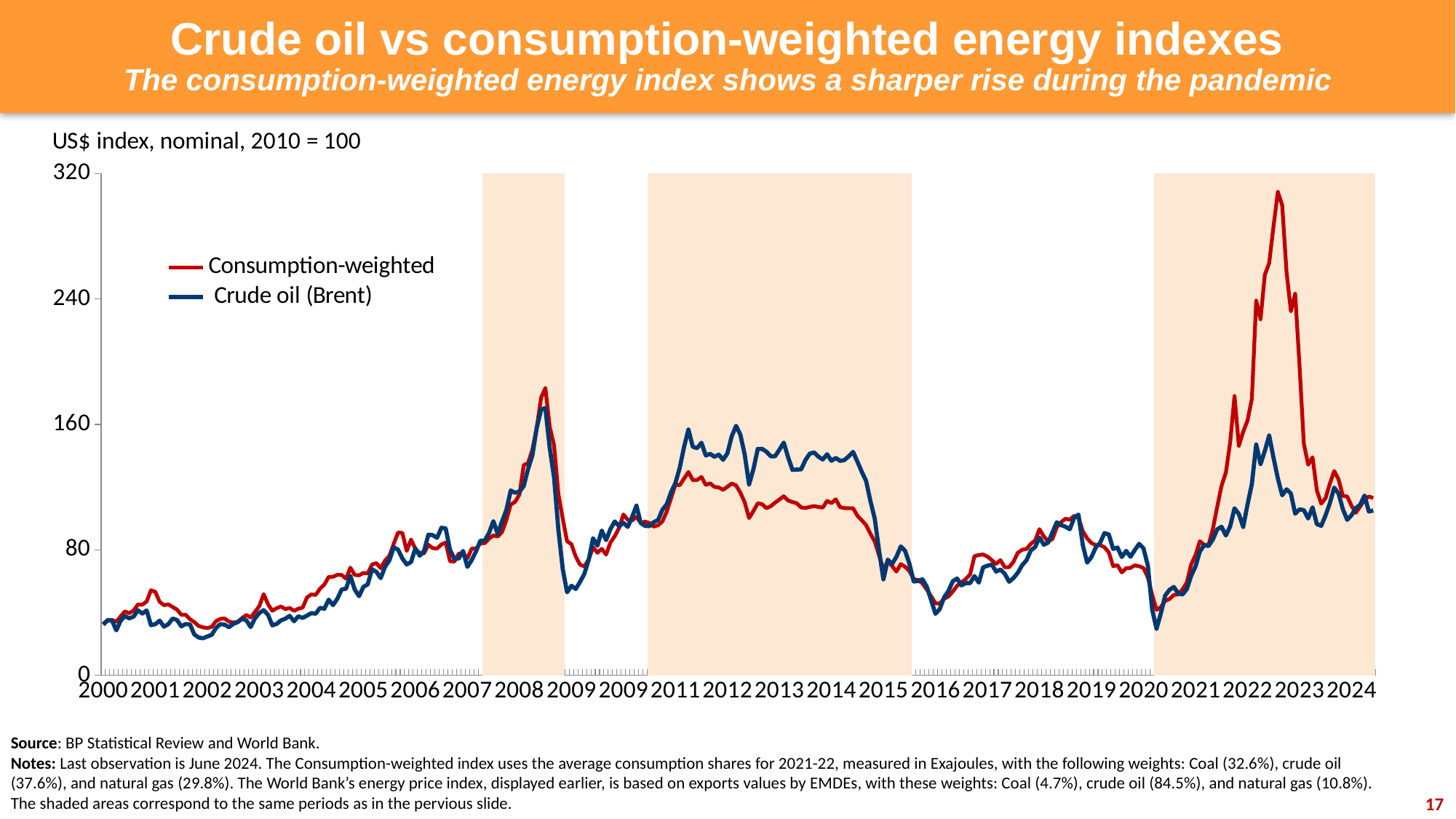

Crude oil vs consumption-weighted energy indexes
The consumption-weighted energy index shows a sharper rise during the pandemic

### Chart

| Category | Column2 | Consumption-weighted |  Crude oil (Brent)  |
|---|---|---|---|
| 2000 | None | 33.064753901421504 | 32.31882019890473 |
| 2000 | None | 34.746121872089056 | 35.279213941947035 |
| 2000 | None | 35.350916803686594 | 34.98022028620618 |
| 2000 | None | 34.23723219913672 | 28.702372233385052 |
| 2000 | None | 37.60219391903972 | 34.814678653981694 |
| 2000 | None | 40.7901461207741 | 37.79098986166097 |
| 2000 | None | 39.61092862599889 | 36.330021287421275 |
| 2000 | None | 41.42060300487968 | 37.476078741283146 |
| 2000 | None | 45.213743784443665 | 41.539489113808955 |
| 2000 | None | 45.08906507303346 | 39.3891033112128 |
| 2000 | None | 47.08892417194401 | 41.41608535160408 |
| 2000 | None | 54.29539591483975 | 31.99474061889601 |
| 2001 | None | 53.26739522781092 | 32.64527292818196 |
| 2001 | None | 46.90386811132617 | 34.898722867264894 |
| 2001 | None | 44.719528018979794 | 31.065102802401565 |
| 2001 | None | 45.32350144926813 | 32.65117686052467 |
| 2001 | None | 43.58678906763799 | 36.22875589335473 |
| 2001 | None | 41.95134846145776 | 35.30402699539801 |
| 2001 | None | 38.64348026426111 | 31.246851307714447 |
| 2001 | None | 38.68123969477147 | 32.72353903889613 |
| 2001 | None | 35.809737021743224 | 32.527657334941786 |
| 2001 | None | 33.99005612743752 | 26.076959457442843 |
| 2001 | None | 31.470720809432656 | 24.121036502413553 |
| 2001 | None | 30.641307502286264 | 23.691219261154124 |
| 2002 | None | 30.146084631470664 | 24.812143876109484 |
| 2002 | None | 30.96053857365295 | 25.839138694486813 |
| 2002 | None | 34.52185143371115 | 30.167415678571814 |
| 2002 | None | 36.01159161371965 | 32.66784678712514 |
| 2002 | None | 36.26502909868124 | 32.32808126923549 |
| 2002 | None | 34.257074630722855 | 30.724392899055623 |
| 2002 | None | 33.67059757861519 | 32.81267684086316 |
| 2002 | None | 34.15193416507835 | 33.91420494023672 |
| 2002 | None | 36.466287643274754 | 36.0911077229642 |
| 2002 | None | 38.5232338325363 | 35.08043110704613 |
| 2002 | None | 36.90553561448051 | 30.796807389805323 |
| 2002 | None | 40.47707118343401 | 36.3185000749191 |
| 2003 | None | 44.140636085877475 | 39.789416935193756 |
| 2003 | None | 51.81595404704286 | 41.57450753601029 |
| 2003 | None | 45.37833199497518 | 38.633657407647185 |
| 2003 | None | 41.16423367600825 | 31.85530362867615 |
| 2003 | None | 42.85465066805255 | 32.865744283831035 |
| 2003 | None | 43.91317351337159 | 35.076634643430374 |
| 2003 | None | 42.24024258606915 | 36.1622650514273 |
| 2003 | None | 42.9850314878043 | 37.979980193213784 |
| 2003 | None | 41.1691116181206 | 34.50674806536599 |
| 2003 | None | 42.4844483653954 | 37.68037593958192 |
| 2003 | None | 43.22360633610492 | 36.63818340279302 |
| 2003 | None | 49.672910841956686 | 38.10853266952968 |
| 2004 | None | 51.634531636648575 | 39.698459994409255 |
| 2004 | None | 51.26428323429698 | 39.304677078778305 |
| 2004 | None | 55.249651405037284 | 43.03971707647688 |
| 2004 | None | 57.898880099771844 | 42.48342370762262 |
| 2004 | None | 62.755616106722066 | 48.28252925944734 |
| 2004 | None | 62.89145164418504 | 44.81258289668215 |
| 2004 | None | 64.1186703963594 | 48.86082826653449 |
| 2004 | None | 63.97387463316425 | 54.794280266306956 |
| 2004 | None | 61.634413330033325 | 55.241705726825174 |
| 2004 | None | 68.65312007561289 | 63.43822153869447 |
| 2004 | None | 64.06816818406938 | 54.82437874489786 |
| 2004 | None | 63.74660352157674 | 50.482921273213 |
| 2005 | None | 65.28271764653641 | 56.39027138723628 |
| 2005 | None | 64.9881311900135 | 58.01215491731689 |
| 2005 | None | 70.6761511684186 | 67.59713118649303 |
| 2005 | None | 71.53199514838448 | 66.03473900822792 |
| 2005 | None | 68.35513271118062 | 61.97103095844616 |
| 2005 | None | 73.17761429945044 | 69.15414863644014 |
| 2005 | None | 76.15056969981413 | 73.32099634453311 |
| 2005 | None | 83.80308351697832 | 81.61202468667472 |
| 2005 | None | 91.07707892992268 | 80.20086909449762 |
| 2005 | None | 90.78498128448021 | 74.5216279628555 |
| 2005 | None | 79.31235897803461 | 70.71811188913216 |
| 2005 | None | 86.59808774111163 | 72.2621059589183 |
| 2006 | None | 80.66246702289155 | 80.95531557422916 |
| 2006 | None | 77.94762760931874 | 76.30577867529426 |
| 2006 | None | 77.76598075559941 | 79.27284944871882 |
| 2006 | None | 83.255060481987 | 89.70077755840775 |
| 2006 | None | 81.0952825039876 | 89.37627452813747 |
| 2006 | None | 80.84238987788088 | 87.68323510766665 |
| 2006 | None | 83.46126371212256 | 94.10041265613414 |
| 2006 | None | 84.66206708878798 | 93.73753400890642 |
| 2006 | None | 72.7173597467396 | 79.93356593942543 |
| 2006 | None | 72.59515484254194 | 74.34092684050663 |
| 2006 | None | 77.55619945630546 | 74.4723182758713 |
| 2006 | None | 77.98723372475153 | 79.35140960371228 |
| 2007 | None | 74.54229989105205 | 69.14430874920654 |
| 2007 | None | 80.87668860625683 | 73.54760040300002 |
| 2007 | None | 80.81985130085387 | 79.13353073847908 |
| 2007 | None | 84.20511021455393 | 85.82495869543042 |
| 2007 | 350.0 | 84.27662142601142 | 85.92385823772382 |
| 2007 | 350.0 | 87.15167118196334 | 90.81383519585606 |
| 2007 | 350.0 | 89.22613936441502 | 98.31147094999113 |
| 2007 | 350.0 | 88.53777596586228 | 90.15209049624873 |
| 2007 | 350.0 | 91.4462611423643 | 98.21330360444938 |
| 2007 | 350.0 | 99.13842577917096 | 105.51092133083444 |
| 2007 | 350.0 | 108.9202999021465 | 117.82512496112393 |
| 2007 | 350.0 | 110.59096052103101 | 116.45217128407556 |
| 2008 | 350.0 | 115.18050795502306 | 117.05124677131573 |
| 2008 | 350.0 | 133.98171197241714 | 120.73927509297052 |
| 2008 | 350.0 | 135.36536799650034 | 131.51327632357697 |
| 2008 | 350.0 | 143.90926569210325 | 140.31274018334562 |
| 2008 | 350.0 | 157.94503299024518 | 157.8199943316467 |
| 2008 | 350.0 | 176.97306187510384 | 169.42367445709561 |
| 2008 | 350.0 | 183.27550980313603 | 170.47355483270454 |
| 2008 | 350.0 | 158.3797694616011 | 144.97505515431914 |
| 2008 | 350.0 | 146.6487781388871 | 126.14793310712498 |
| 2008 | 350.0 | 115.59021153591205 | 92.7575718382146 |
| 2008 | 350.0 | 99.94533460062463 | 67.79693877895535 |
| 2008 | None | 85.49347576327912 | 52.949012002211326 |
| 2009 | None | 83.63754130536614 | 57.12459708915943 |
| 2009 | None | 75.73724573794718 | 55.06487716513546 |
| 2009 | None | 70.61433495487894 | 59.6447658538626 |
| 2009 | None | 69.42024080004917 | 64.7461823471459 |
| 2009 | None | 73.9619006954058 | 73.78184484449268 |
| 2009 | None | 81.84511241592604 | 87.37646215284387 |
| 2009 | None | 78.15235126528937 | 82.65621036685997 |
| 2009 | None | 80.70467389487001 | 92.32735869047816 |
| 2009 | None | 77.0059295936898 | 86.19220278385328 |
| 2009 | None | 84.66213216604244 | 93.20514829445102 |
| 2009 | None | 88.71607525193272 | 98.09827339334377 |
| 2009 | None | 93.95521652265002 | 95.08398793851639 |
| 2009 | None | 102.57935768995625 | 97.25316213754732 |
| 2010 | None | 99.11355460141549 | 94.62869056820364 |
| 2010 | None | 98.69692713260918 | 100.94828390219996 |
| 2010 | None | 101.15928520577701 | 108.21147244916222 |
| 2010 | None | 97.14640422223636 | 97.09774704472693 |
| 2010 | None | 98.04976272557269 | 95.29872900688339 |
| 2010 | 350.0 | 97.10384899529872 | 95.16791638840881 |
| 2010 | 350.0 | 94.84900040519084 | 97.6608807590098 |
| 2010 | 350.0 | 95.68029088206923 | 99.05351421052538 |
| 2010 | 350.0 | 98.17141958283119 | 105.58766789739214 |
| 2010 | 350.0 | 104.43545858272662 | 109.09193563594044 |
| 2010 | 350.0 | 113.01468997431627 | 116.89343108635903 |
| 2011 | 350.0 | 121.61845535878759 | 122.62087100796292 |
| 2011 | 350.0 | 121.25418022457414 | 132.37663960548622 |
| 2011 | 350.0 | 125.45751441769548 | 145.7292331972282 |
| 2011 | 350.0 | 129.63989382759254 | 156.71698982975593 |
| 2011 | 350.0 | 124.51088808025663 | 145.75072492022483 |
| 2011 | 350.0 | 124.54711589097147 | 144.85876808366436 |
| 2011 | 350.0 | 126.48985115826534 | 148.29983452972596 |
| 2011 | 350.0 | 121.47522421760031 | 140.17722153185292 |
| 2011 | 350.0 | 122.38158072911904 | 141.19312068198943 |
| 2011 | 350.0 | 120.18820294844178 | 139.39696916591464 |
| 2011 | 350.0 | 119.77695079886774 | 140.7155967428803 |
| 2011 | 350.0 | 118.29631294687553 | 137.4110759588308 |
| 2012 | 350.0 | 120.24160021951647 | 141.54597848680817 |
| 2012 | 350.0 | 122.32731239077526 | 152.42867326165356 |
| 2012 | 350.0 | 121.08383963545573 | 159.08377211705408 |
| 2012 | 350.0 | 116.43838374640734 | 153.39788010365484 |
| 2012 | 350.0 | 110.30551371092261 | 140.73806993801983 |
| 2012 | 350.0 | 100.26000412360591 | 121.72282281263276 |
| 2012 | 350.0 | 104.72234862740115 | 131.33934184636323 |
| 2012 | 350.0 | 109.69489870097871 | 144.32683535633814 |
| 2012 | 350.0 | 109.15759632334921 | 144.38095473610386 |
| 2012 | 350.0 | 106.55809119795776 | 142.5867104396779 |
| 2012 | 350.0 | 107.8628336363505 | 139.7067188933478 |
| 2012 | 350.0 | 110.08643094589137 | 139.66174482053486 |
| 2013 | 350.0 | 112.09041608249608 | 143.86030893825557 |
| 2013 | 350.0 | 114.17135550915876 | 148.37560166139792 |
| 2013 | 350.0 | 111.48498530694708 | 139.10590695541185 |
| 2013 | 350.0 | 110.46752505362758 | 131.00131277916935 |
| 2013 | 350.0 | 109.73015589676945 | 131.19423496715882 |
| 2013 | 350.0 | 107.05543650280485 | 131.29998229744157 |
| 2013 | 350.0 | 106.65605933069531 | 137.16536039705898 |
| 2013 | 350.0 | 107.38214703565517 | 141.3019382584237 |
| 2013 | 350.0 | 107.93762521631143 | 142.1384113611085 |
| 2013 | 350.0 | 107.34381679917402 | 139.40986132360504 |
| 2013 | 350.0 | 106.99216231923342 | 137.62391520025866 |
| 2013 | 350.0 | 111.18611403994375 | 140.9319584985651 |
| 2014 | 350.0 | 109.80601064070115 | 136.78832410426895 |
| 2014 | 350.0 | 112.23616558219547 | 138.55834617190007 |
| 2014 | 350.0 | 107.23346230639508 | 136.76285616084982 |
| 2014 | 350.0 | 106.64726816220389 | 137.2594810575233 |
| 2014 | 350.0 | 106.57291172738485 | 139.6662017106332 |
| 2014 | 350.0 | 106.54653207451481 | 142.45494151503044 |
| 2014 | 350.0 | 101.73549015952649 | 136.2280293490476 |
| 2014 | 350.0 | 98.86466900878037 | 129.784639664002 |
| 2014 | 350.0 | 95.73482382645793 | 123.95248062101602 |
| 2014 | 350.0 | 90.34099586186267 | 111.12937110947266 |
| 2014 | 350.0 | 85.34209920731051 | 99.88527408991675 |
| 2014 | 350.0 | 76.47055200076461 | 79.37084566578928 |
| 2015 | 350.0 | 67.61549945368377 | 61.21220200793343 |
| 2015 | 350.0 | 72.6789196717411 | 73.7678981135757 |
| 2015 | 350.0 | 69.73013558709144 | 71.04282816772636 |
| 2015 | 350.0 | 66.19884396276058 | 75.62705798317384 |
| 2015 | 350.0 | 70.94000192259425 | 82.2105213570248 |
| 2015 | 350.0 | 69.24857311521185 | 79.38357963749885 |
| 2015 | 350.0 | 66.43335452126598 | 71.14469994140296 |
| 2015 | None | 61.379317585012174 | 59.836933063299185 |
| 2015 | None | 60.77108267745233 | 60.15528235603859 |
| 2015 | None | 58.577356971317215 | 61.27587186648131 |
| 2015 | None | 54.689715813230045 | 56.564302333938066 |
| 2015 | None | 50.450962500924 | 48.03254128852193 |
| 2016 | None | 45.97775794710318 | 39.220632865495105 |
| 2016 | None | 45.783408493732054 | 42.27678607579343 |
| 2016 | None | 48.76070969691742 | 49.75162746931473 |
| 2016 | None | 50.32019105548221 | 53.80103047296 |
| 2016 | None | 53.457599998486295 | 60.01520866723325 |
| 2016 | None | 57.15073575099048 | 61.73429484802606 |
| 2016 | None | 59.25413949459909 | 57.39201049506053 |
| 2016 | None | 61.427656502875486 | 58.754545467985196 |
| 2016 | None | 64.35948895261805 | 58.81821532653308 |
| 2016 | None | 75.97158423174271 | 63.3260413117231 |
| 2016 | None | 76.75059276086358 | 59.136564619272484 |
| 2016 | None | 77.04534316613203 | 68.85258503367923 |
| 2017 | None | 75.75543140157303 | 69.89677071386448 |
| 2017 | None | 73.4295685586648 | 70.66080901643907 |
| 2017 | None | 71.1228443742819 | 66.1784509746682 |
| 2017 | None | 73.43707357111076 | 67.46458211733541 |
| 2017 | None | 68.92771787007035 | 64.77771408661481 |
| 2017 | None | 68.98976403759978 | 59.70959334620342 |
| 2017 | None | 72.4031126522356 | 62.00170825392716 |
| 2017 | None | 78.14558339857889 | 65.41441267209362 |
| 2017 | None | 80.03883990762077 | 70.24058795002306 |
| 2017 | None | 80.63870304865685 | 73.37314499057882 |
| 2017 | None | 83.8394934422942 | 79.67646098681911 |
| 2017 | None | 85.95621312658952 | 81.76483234718962 |
| 2018 | None | 93.22604751276586 | 87.8516708243671 |
| 2018 | None | 88.5775815532389 | 83.30564292404837 |
| 2018 | None | 85.3868532397983 | 84.61724201013473 |
| 2018 | None | 86.9599623838692 | 91.21343935569527 |
| 2018 | None | 94.44810569245428 | 97.6058931539026 |
| 2018 | None | 97.6815060501763 | 95.74673328430444 |
| 2018 | None | 99.88404548523098 | 94.79168540608622 |
| 2018 | None | 99.17720779152027 | 93.12353511213172 |
| 2018 | None | 101.70828492986573 | 100.42010090171895 |
| 2018 | None | 100.34414244441035 | 102.47027034696075 |
| 2018 | None | 91.87857617510696 | 82.98729363130896 |
| 2018 | None | 87.3586773462747 | 71.89600427226797 |
| 2019 | None | 84.3300814564081 | 75.47425032265892 |
| 2019 | None | 82.98072609706156 | 81.66296057351302 |
| 2019 | None | 83.01871177609259 | 84.56630612329643 |
| 2019 | None | 81.67153229915357 | 90.66587857218349 |
| 2019 | None | 78.38635787905768 | 89.81270246764187 |
| 2019 | None | 69.6146867861638 | 80.60604092161819 |
| 2019 | None | 70.24610970685524 | 81.49741894128853 |
| 2019 | None | 65.62197773556386 | 75.44878237923977 |
| 2019 | None | 68.36622621534286 | 79.37084566578928 |
| 2019 | None | 68.48503783753021 | 75.60159003975468 |
| 2019 | None | 70.13546163316661 | 79.89293850588192 |
| 2019 | None | 69.59540894393314 | 83.85320370756014 |
| 2020 | None | 68.45286487351169 | 80.98806007290547 |
| 2020 | None | 62.50789571281881 | 70.03684440266983 |
| 2020 | None | 51.27526397057633 | 41.996638698182736 |
| 2020 | 350.0 | 41.769022171556244 | 29.72108997015116 |
| 2020 | 350.0 | 43.453551463319606 | 39.50078024310578 |
| 2020 | 350.0 | 47.4457114148802 | 50.846749036338295 |
| 2020 | 350.0 | 48.67970953336035 | 54.51413288869628 |
| 2020 | 350.0 | 51.25532776920249 | 56.360558786584846 |
| 2020 | 350.0 | 51.65048149522805 | 52.32388975464915 |
| 2020 | 350.0 | 54.73444746286616 | 51.53438350865542 |
| 2020 | 350.0 | 59.236985050996296 | 55.048959700498486 |
| 2020 | 350.0 | 70.75936666551051 | 63.50431691565717 |
| 2021 | 350.0 | 76.69815322891203 | 69.46381567573889 |
| 2021 | 350.0 | 85.51949849461515 | 78.89968871253495 |
| 2021 | 350.0 | 83.22993016439126 | 83.01276157472812 |
| 2021 | 350.0 | 83.0100559200275 | 82.4779347629259 |
| 2021 | 350.0 | 93.23835503131176 | 86.64194351195738 |
| 2021 | 350.0 | 107.39230088447565 | 93.04713128187424 |
| 2021 | 350.0 | 120.75312693950787 | 94.72801554753833 |
| 2021 | 350.0 | 129.3166653684528 | 89.16326991045348 |
| 2021 | 350.0 | 148.44856809256808 | 94.99542895343943 |
| 2021 | 350.0 | 178.08808016177764 | 106.51967335060601 |
| 2021 | 350.0 | 146.33266396517232 | 102.85228949824804 |
| 2021 | 350.0 | 155.23254534228778 | 94.62614377386173 |
| 2022 | 350.0 | 162.47160653891777 | 108.91366003200638 |
| 2022 | 350.0 | 176.27197662471912 | 121.94051309090295 |
| 2022 | 350.0 | 238.9172004491346 | 147.19197899099282 |
| 2022 | 350.0 | 227.0539880254847 | 134.69995274389845 |
| 2022 | 350.0 | 255.41209175913139 | 143.09164010050924 |
| 2022 | 350.0 | 262.8170294937391 | 152.9095322885926 |
| 2022 | 350.0 | 286.3794868345377 | 138.6984198607054 |
| 2022 | 350.0 | 308.23869365510694 | 125.55696105642264 |
| 2022 | 350.0 | 299.68990374706476 | 114.80948893354021 |
| 2022 | 350.0 | 257.1411976105249 | 118.59147853128438 |
| 2022 | 350.0 | 232.26168394688474 | 115.96828035911166 |
| 2022 | 350.0 | 243.29902416905242 | 103.01783113047254 |
| 2023 | 350.0 | 197.4474215826841 | 105.80657093486974 |
| 2023 | 350.0 | 147.5496222871178 | 105.32268000990584 |
| 2023 | 350.0 | 134.28659595004007 | 99.99987983530293 |
| 2023 | 350.0 | 139.03192660608036 | 107.10543604924653 |
| 2023 | 350.0 | 117.88926857867526 | 96.39616584149283 |
| 2023 | 350.0 | 109.47065555625868 | 95.36471413301716 |
| 2023 | 350.0 | 112.95327211536367 | 101.99911339370641 |
| 2023 | 350.0 | 122.23369676450079 | 109.71972044122255 |
| 2023 | 350.0 | 130.2560868670683 | 119.69933407001753 |
| 2023 | 350.0 | 124.98483560803473 | 115.95681978457304 |
| 2023 | 350.0 | 114.3617360854066 | 105.92499687176881 |
| 2023 | 350.0 | 114.05124573629894 | 99.1441569364194 |
| 2024 | 350.0 | 108.08165239364918 | 102.16083483441805 |
| 2024 | 350.0 | 103.64345649201323 | 106.66484062809519 |
| 2024 | 350.0 | 107.72144164588975 | 108.8079680668169 |
| 2024 | 350.0 | 111.90949564436717 | 114.6745088334187 |
| 2024 | 350.0 | 114.04279937886766 | 104.41220103267113 |
| 2024 | 350.0 | 113.04561312049137 | 105.12530344840741 |
Source: BP Statistical Review and World Bank.
Notes: Last observation is June 2024. The Consumption-weighted index uses the average consumption shares for 2021-22, measured in Exajoules, with the following weights: Coal (32.6%), crude oil (37.6%), and natural gas (29.8%). The World Bank’s energy price index, displayed earlier, is based on exports values by EMDEs, with these weights: Coal (4.7%), crude oil (84.5%), and natural gas (10.8%). The shaded areas correspond to the same periods as in the pervious slide.
17